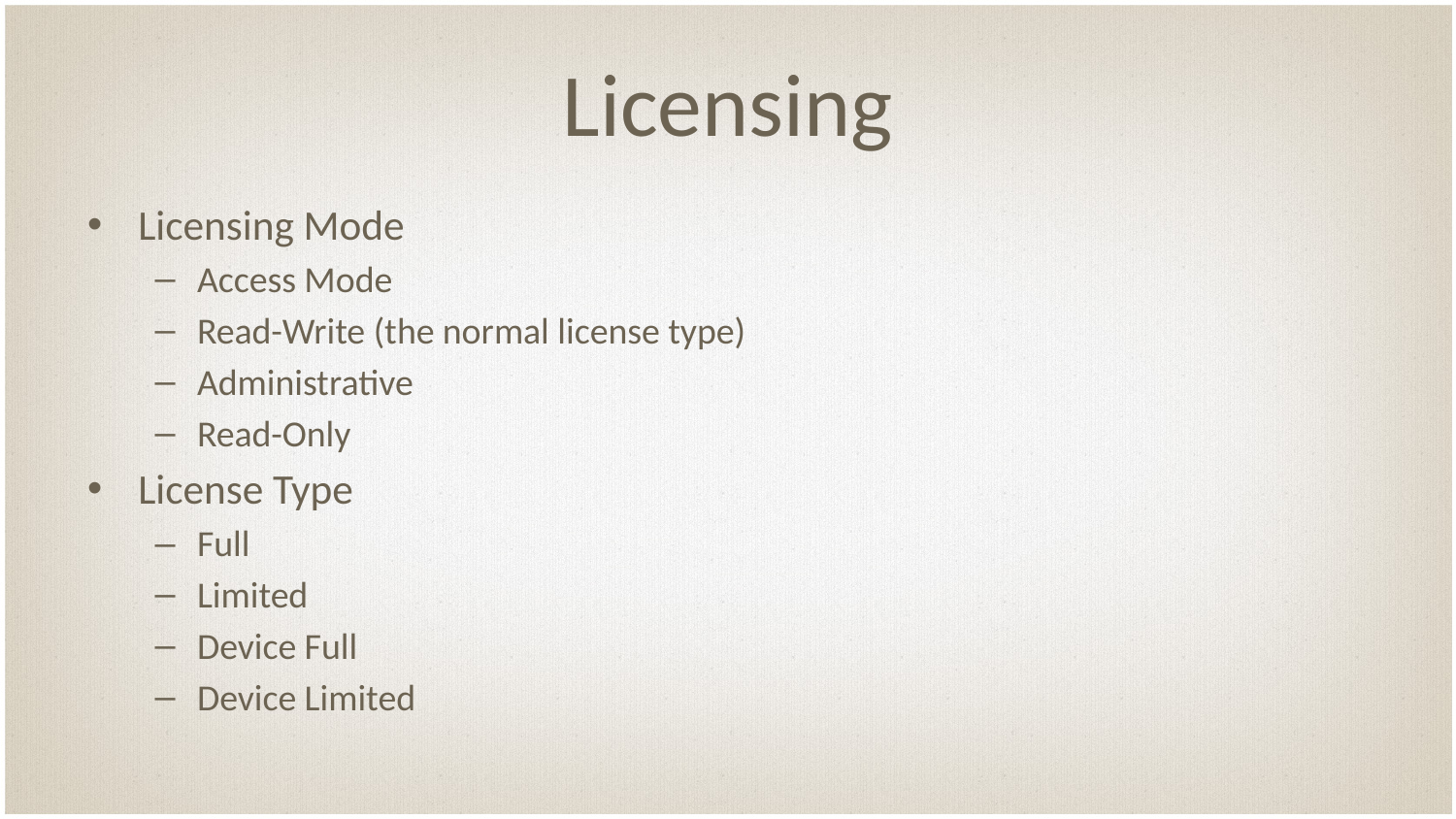

# Licensing
Licensing Mode
Access Mode
Read-Write (the normal license type)
Administrative
Read-Only
License Type
Full
Limited
Device Full
Device Limited